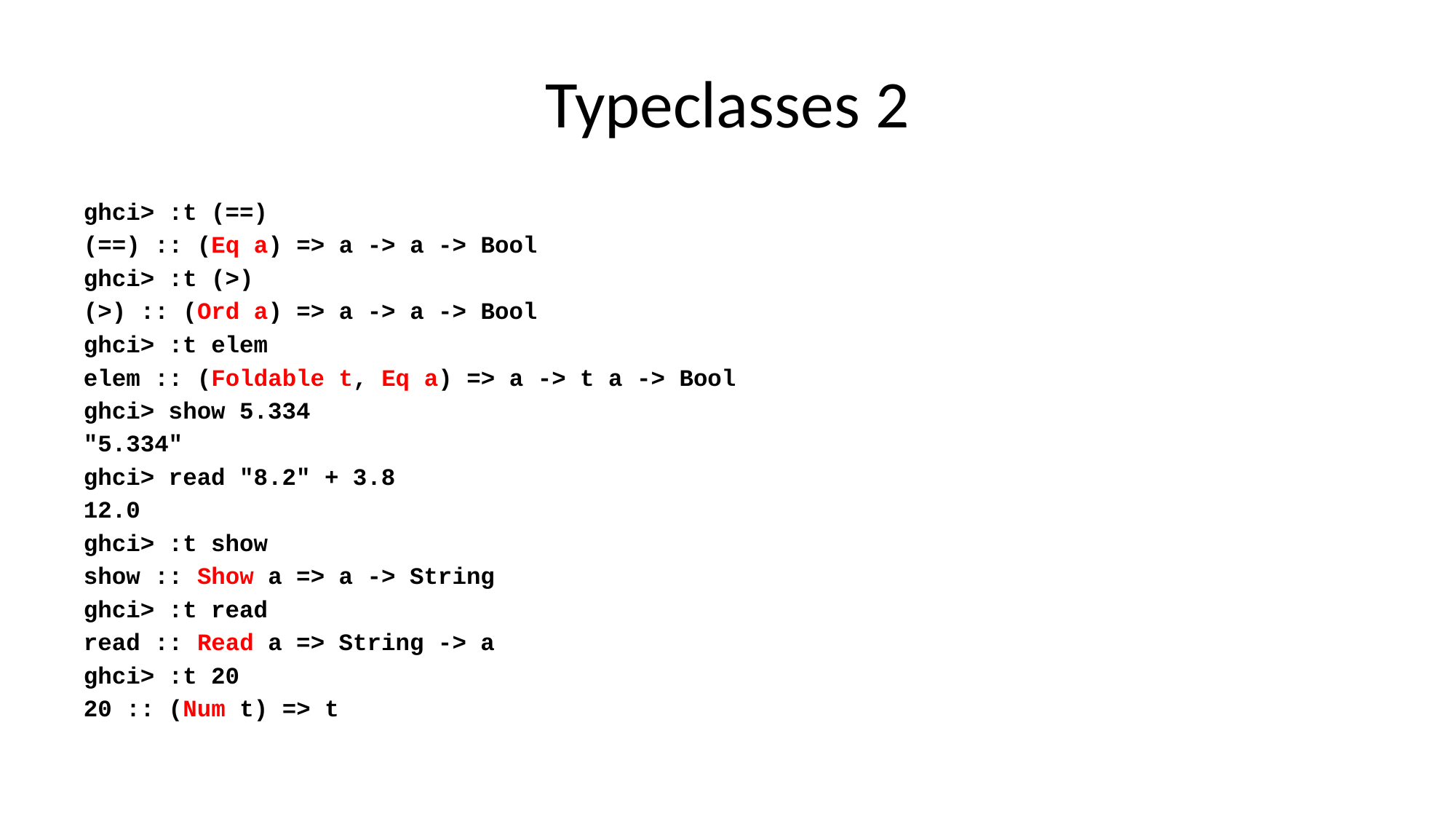

# Typeclasses 2
ghci> :t (==)
(==) :: (Eq a) => a -> a -> Bool
ghci> :t (>)
(>) :: (Ord a) => a -> a -> Bool
ghci> :t elem
elem :: (Foldable t, Eq a) => a -> t a -> Bool
ghci> show 5.334
"5.334"
ghci> read "8.2" + 3.8
12.0
ghci> :t show
show :: Show a => a -> String
ghci> :t read
read :: Read a => String -> a
ghci> :t 20
20 :: (Num t) => t